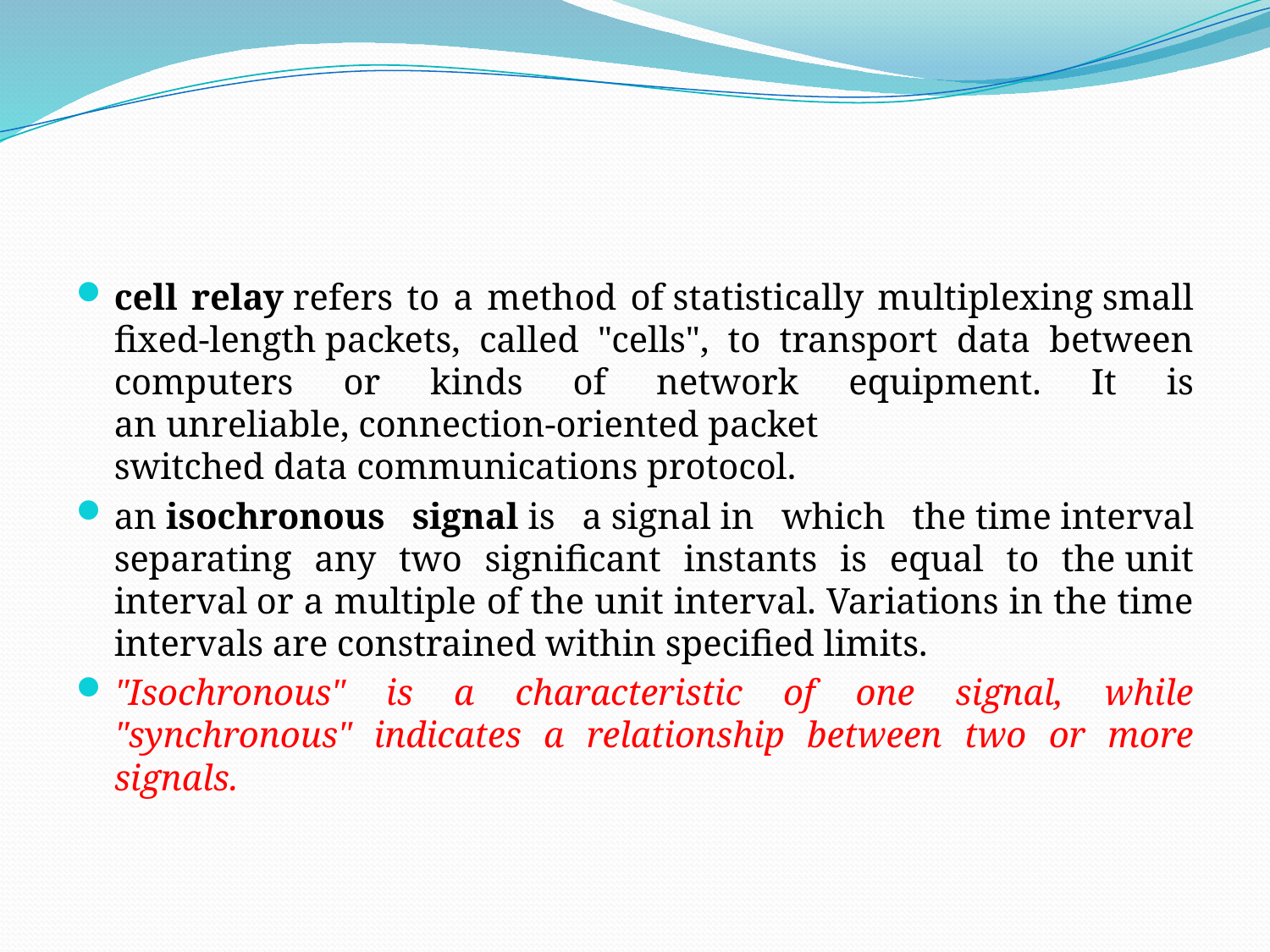

#
cell relay refers to a method of statistically multiplexing small fixed-length packets, called "cells", to transport data between computers or kinds of network equipment. It is an unreliable, connection-oriented packet switched data communications protocol.
an isochronous signal is a signal in which the time interval separating any two significant instants is equal to the unit interval or a multiple of the unit interval. Variations in the time intervals are constrained within specified limits.
"Isochronous" is a characteristic of one signal, while "synchronous" indicates a relationship between two or more signals.